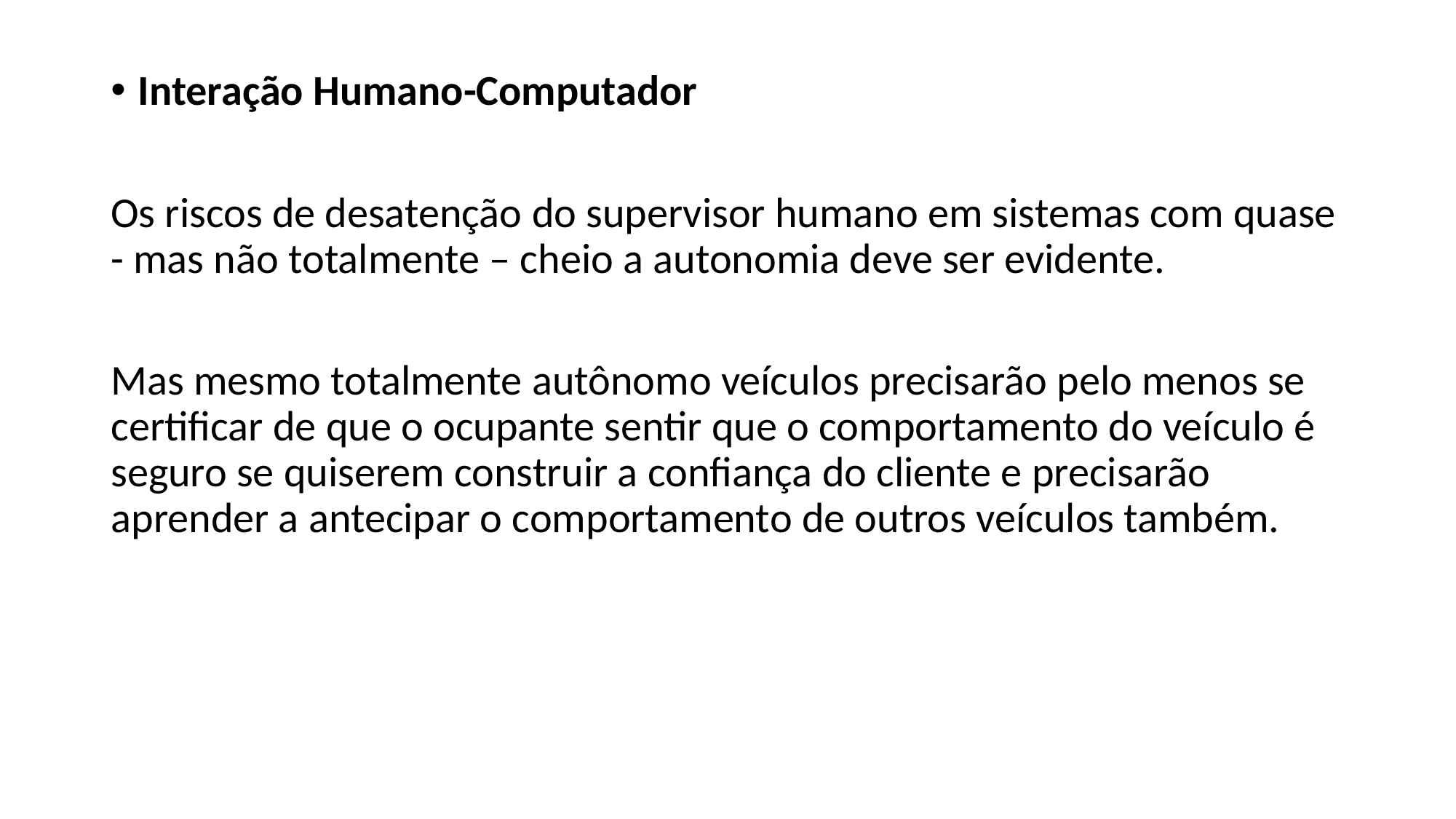

Interação Humano-Computador

Os riscos de desatenção do supervisor humano em sistemas com quase - mas não totalmente – cheio a autonomia deve ser evidente.

Mas mesmo totalmente autônomo veículos precisarão pelo menos se certificar de que o ocupante sentir que o comportamento do veículo é seguro se quiserem construir a confiança do cliente e precisarão aprender a antecipar o comportamento de outros veículos também.